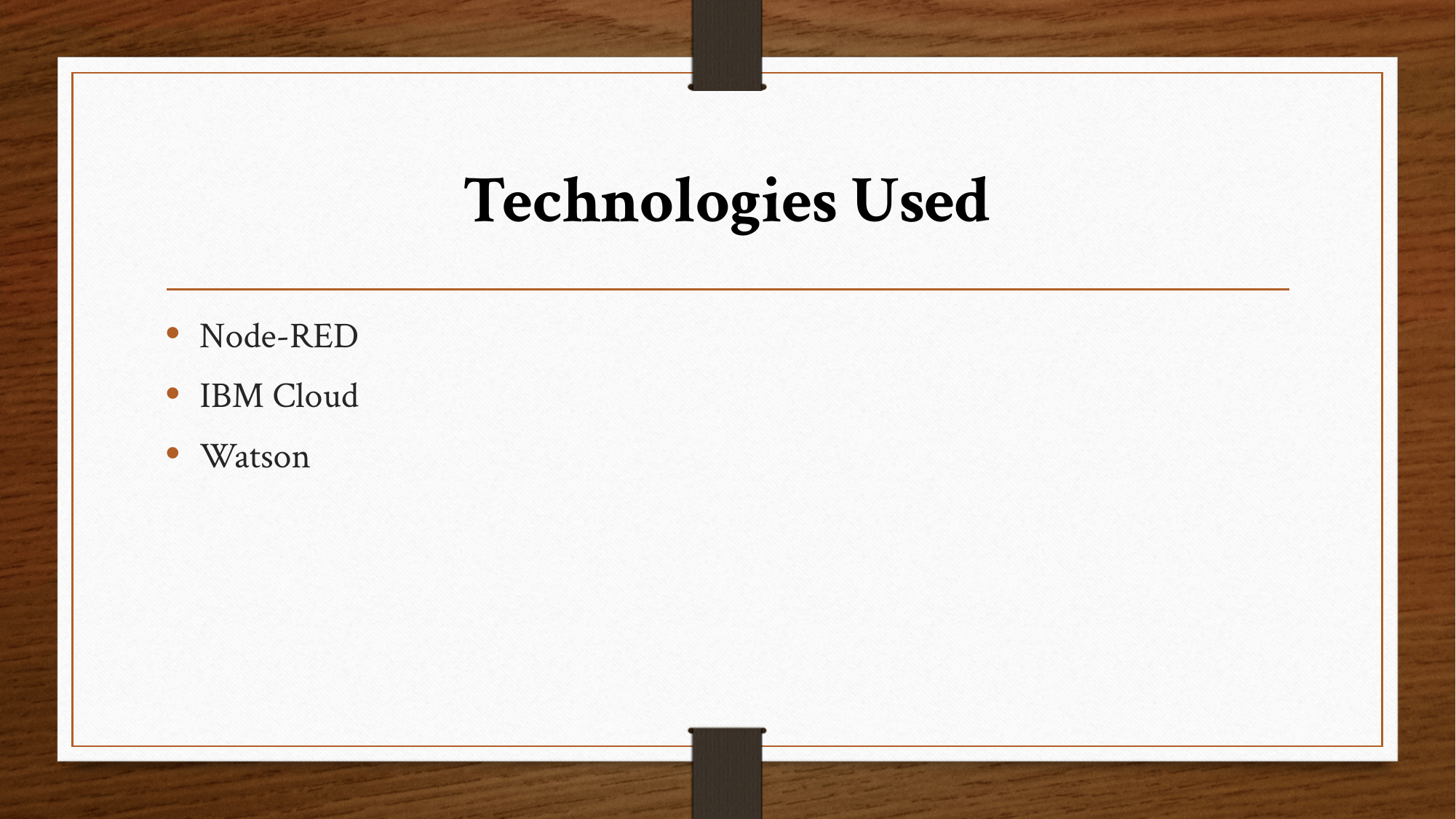

# Technologies Used
Node-RED
IBM Cloud
Watson